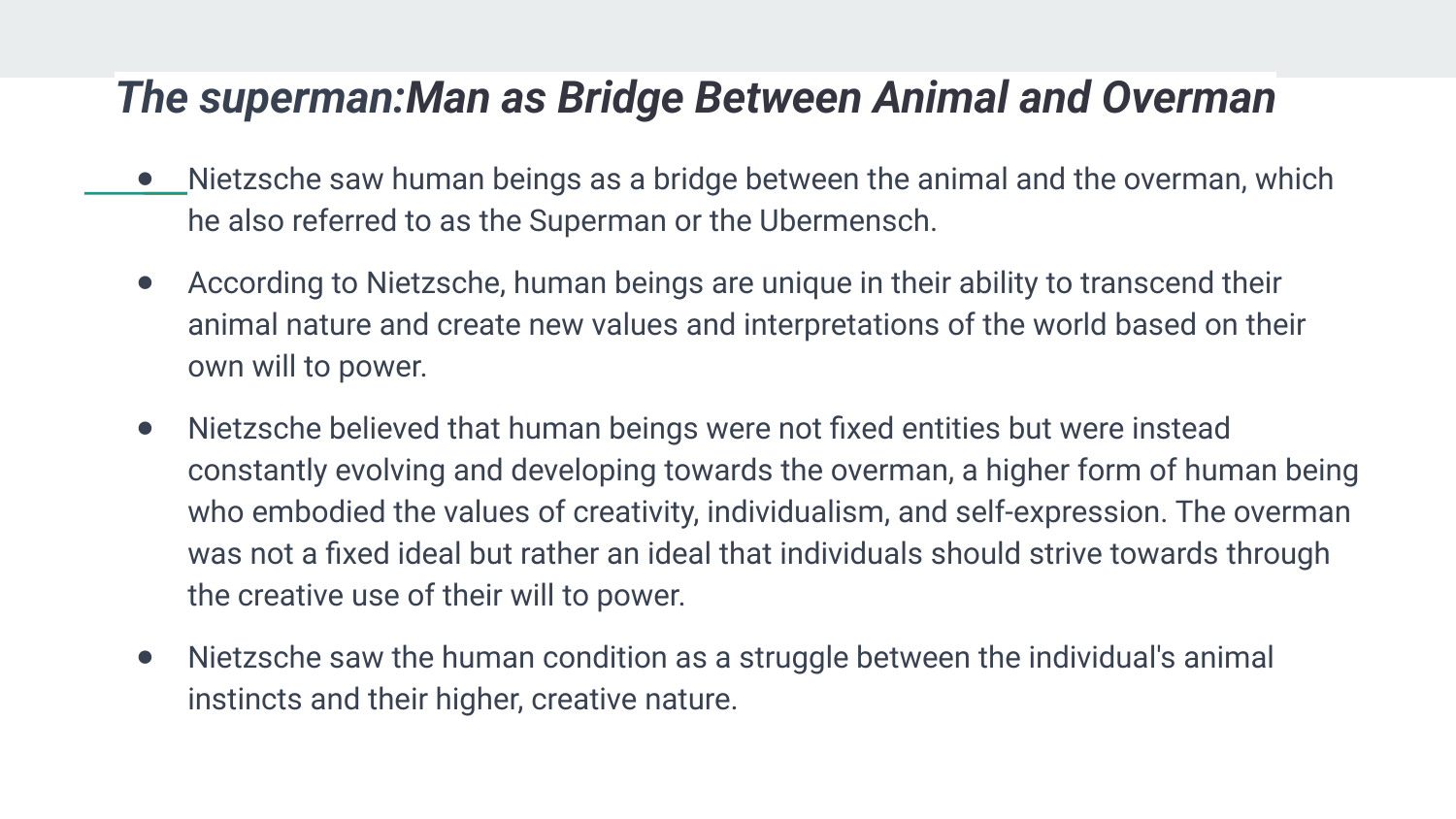

# The superman:Man as Bridge Between Animal and Overman
Nietzsche saw human beings as a bridge between the animal and the overman, which he also referred to as the Superman or the Ubermensch.
According to Nietzsche, human beings are unique in their ability to transcend their animal nature and create new values and interpretations of the world based on their own will to power.
Nietzsche believed that human beings were not fixed entities but were instead constantly evolving and developing towards the overman, a higher form of human being who embodied the values of creativity, individualism, and self-expression. The overman was not a fixed ideal but rather an ideal that individuals should strive towards through the creative use of their will to power.
Nietzsche saw the human condition as a struggle between the individual's animal instincts and their higher, creative nature.